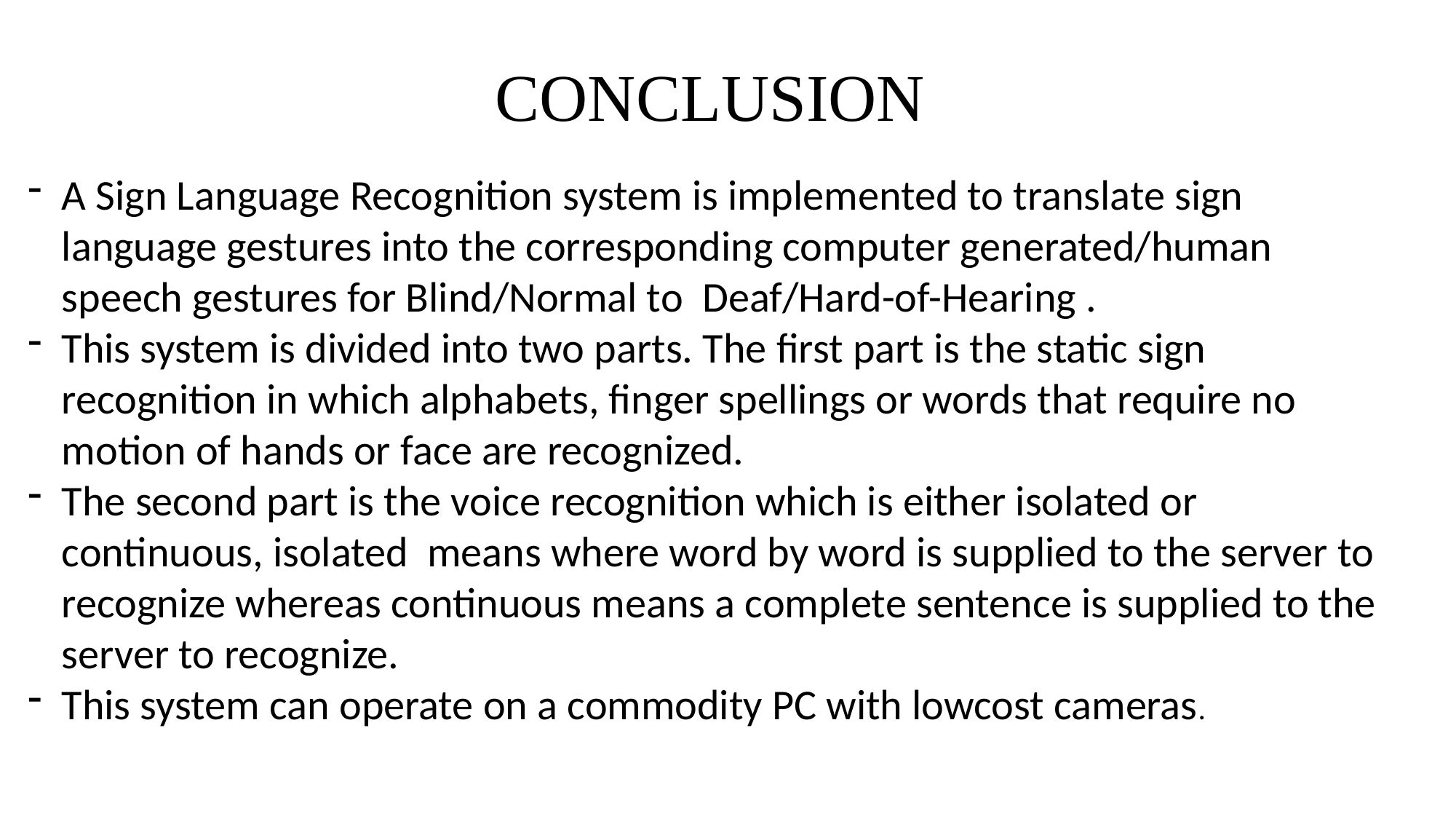

CONCLUSION

A Sign Language Recognition system is implemented to translate sign language gestures into the corresponding computer generated/human speech gestures for Blind/Normal to  Deaf/Hard-of-Hearing .
This system is divided into two parts. The first part is the static sign recognition in which alphabets, finger spellings or words that require no motion of hands or face are recognized.
The second part is the voice recognition which is either isolated or continuous, isolated  means where word by word is supplied to the server to recognize whereas continuous means a complete sentence is supplied to the server to recognize.
This system can operate on a commodity PC with lowcost cameras.